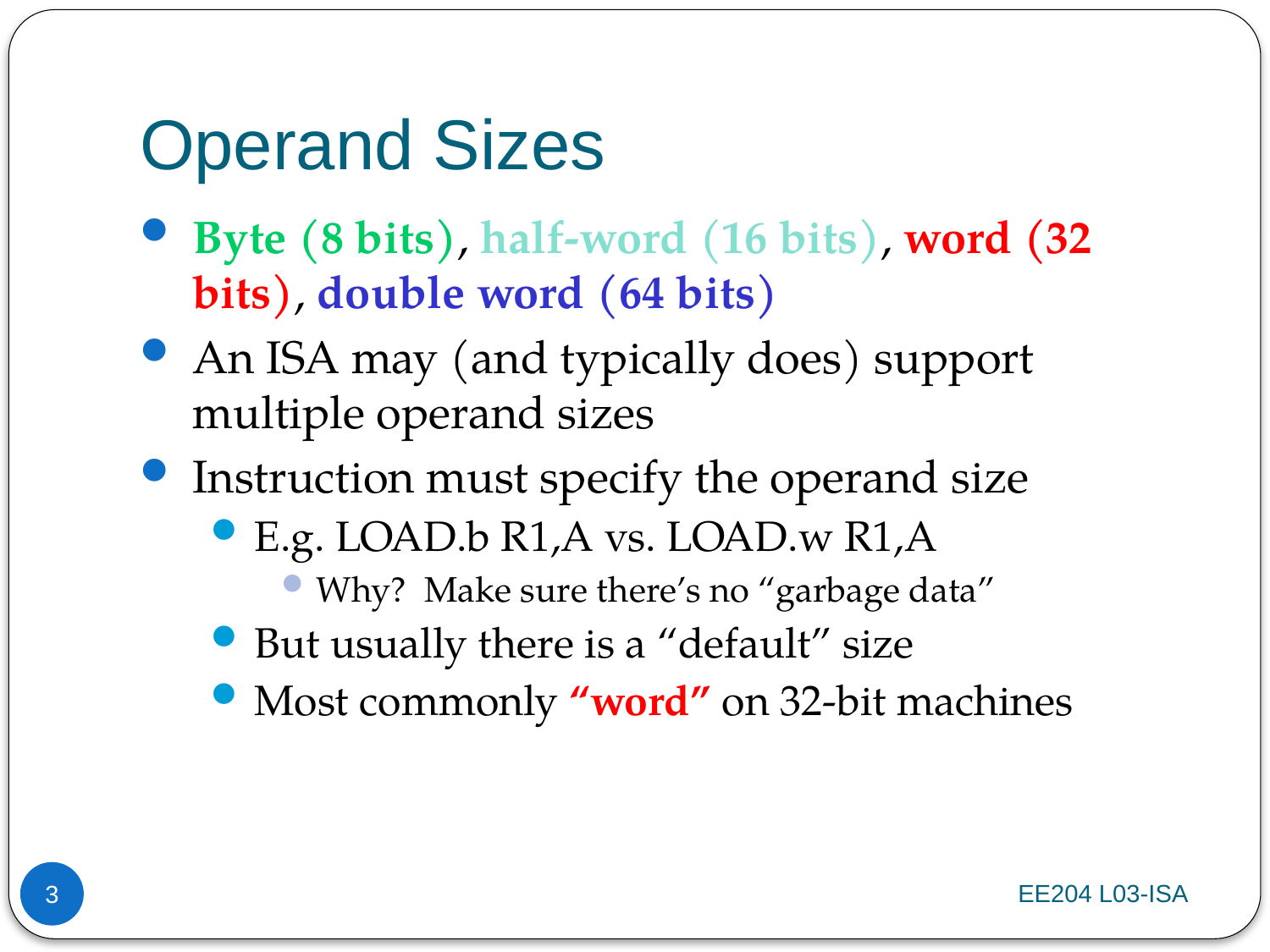

# Operand Sizes
Byte (8 bits), half-word (16 bits), word (32 bits), double word (64 bits)
An ISA may (and typically does) support multiple operand sizes
Instruction must specify the operand size
E.g. LOAD.b R1,A vs. LOAD.w R1,A
Why?  Make sure there’s no “garbage data”
But usually there is a “default” size
Most commonly “word” on 32-bit machines
EE204 L03-ISA
3